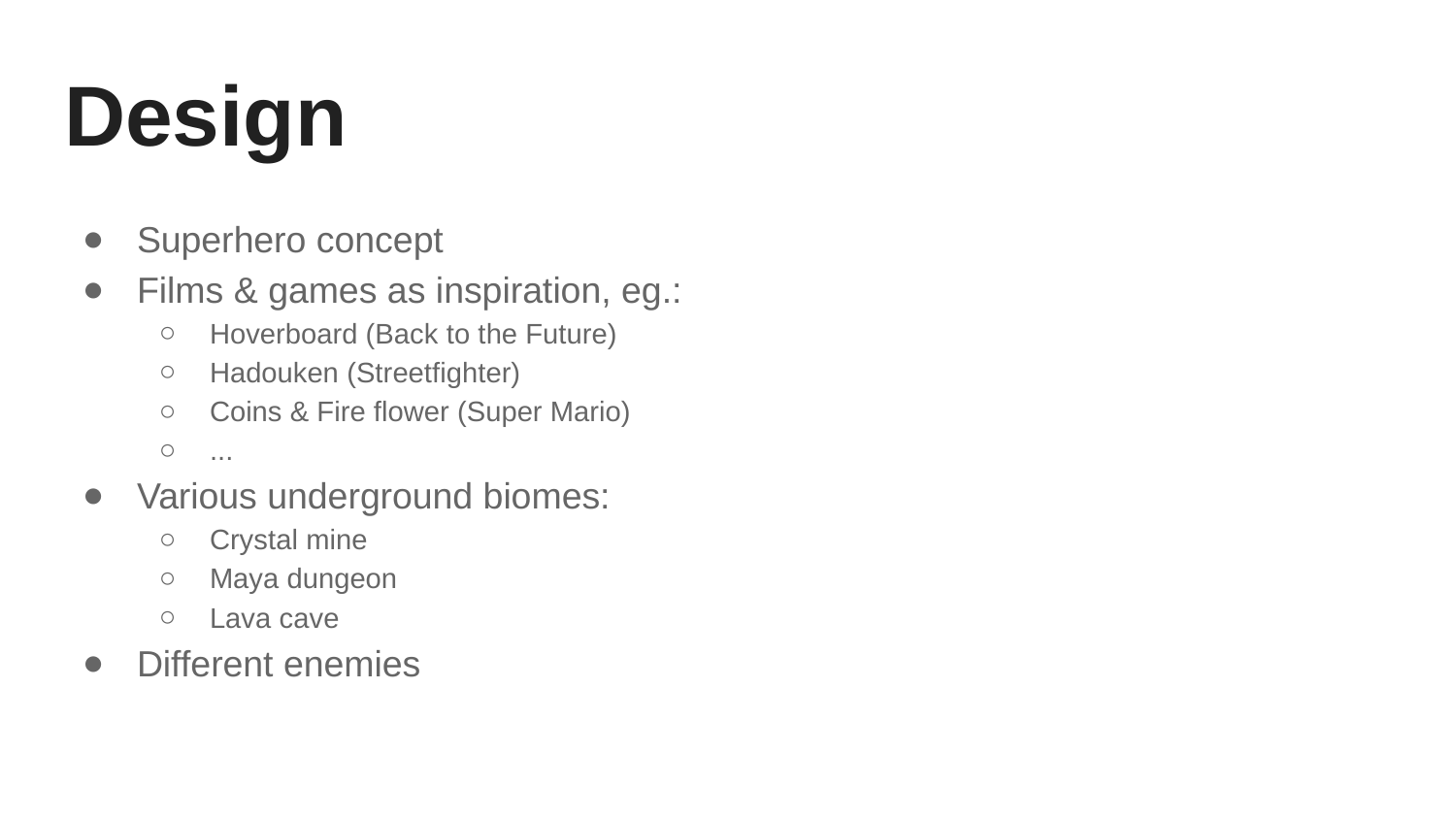

# Design
Superhero concept
Films & games as inspiration, eg.:
Hoverboard (Back to the Future)
Hadouken (Streetfighter)
Coins & Fire flower (Super Mario)
...
Various underground biomes:
Crystal mine
Maya dungeon
Lava cave
Different enemies